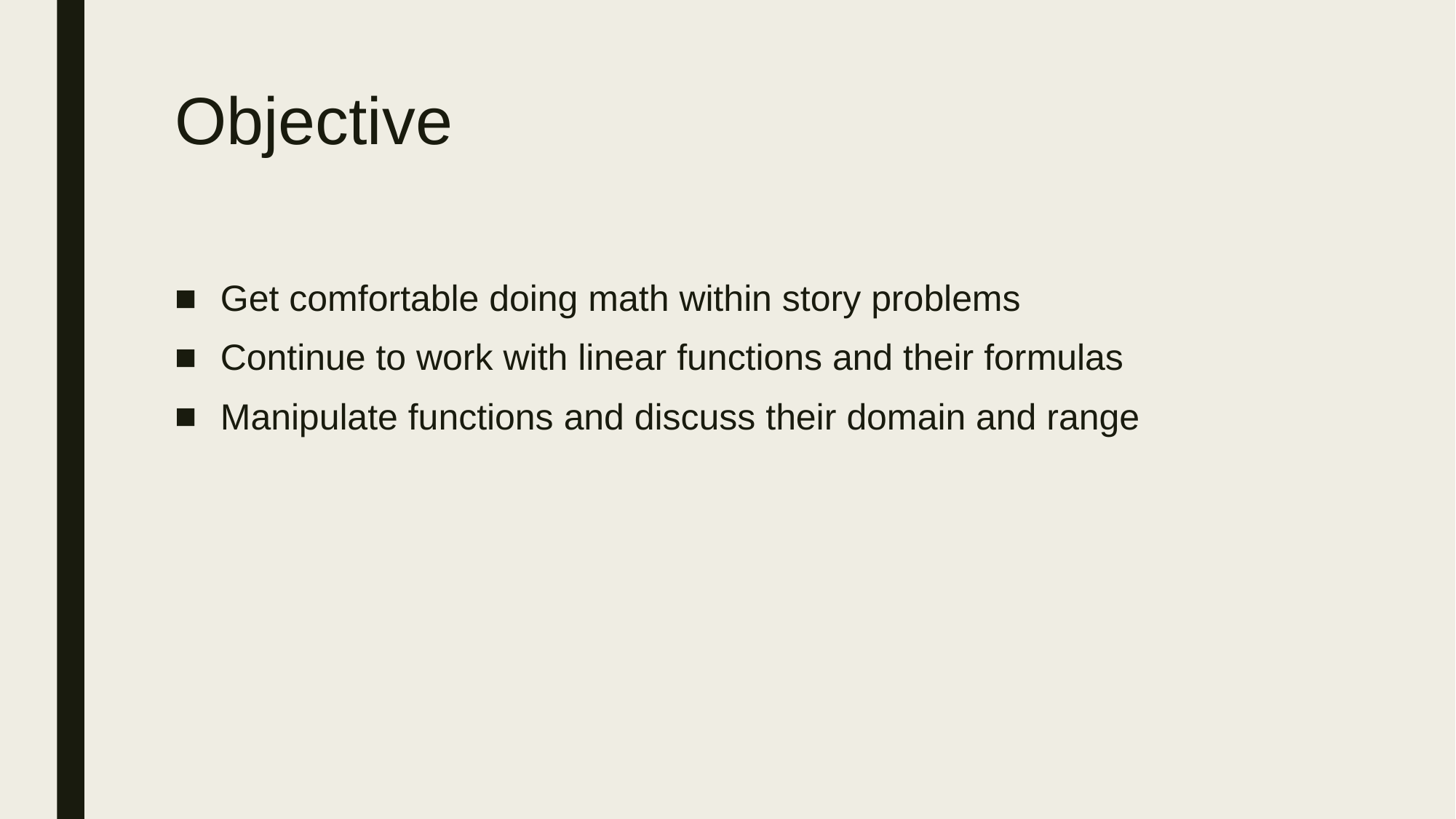

# Objective
Get comfortable doing math within story problems
Continue to work with linear functions and their formulas
Manipulate functions and discuss their domain and range